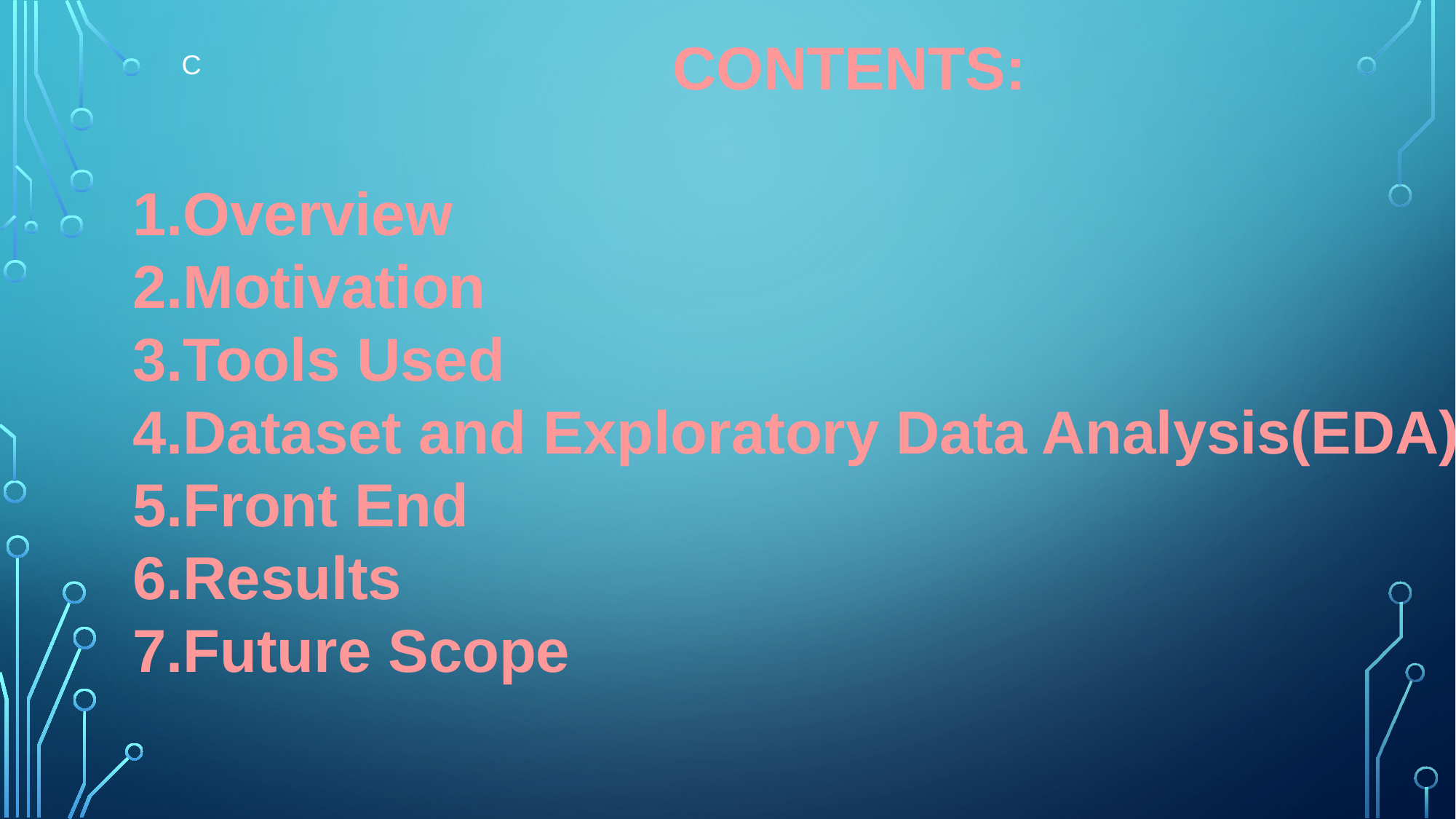

CONTENTS:
Overview
Motivation
Tools Used
Dataset and Exploratory Data Analysis(EDA)
Front End
Results
Future Scope
C